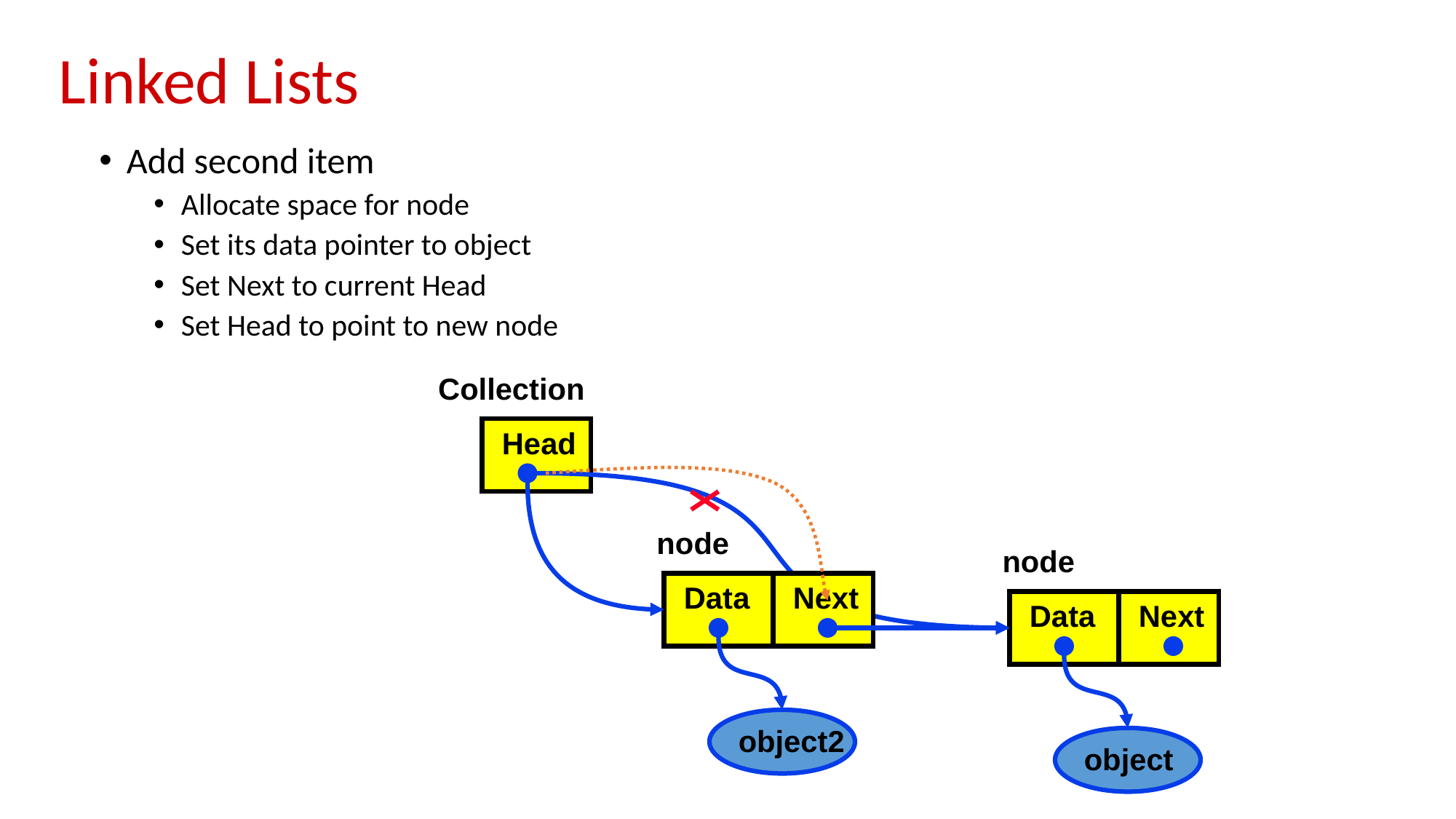

# Linked Lists
Add second item
Allocate space for node
Set its data pointer to object
Set Next to current Head
Set Head to point to new node
Collection

Head

node
node

Data

Next

object2

Data

Next

object